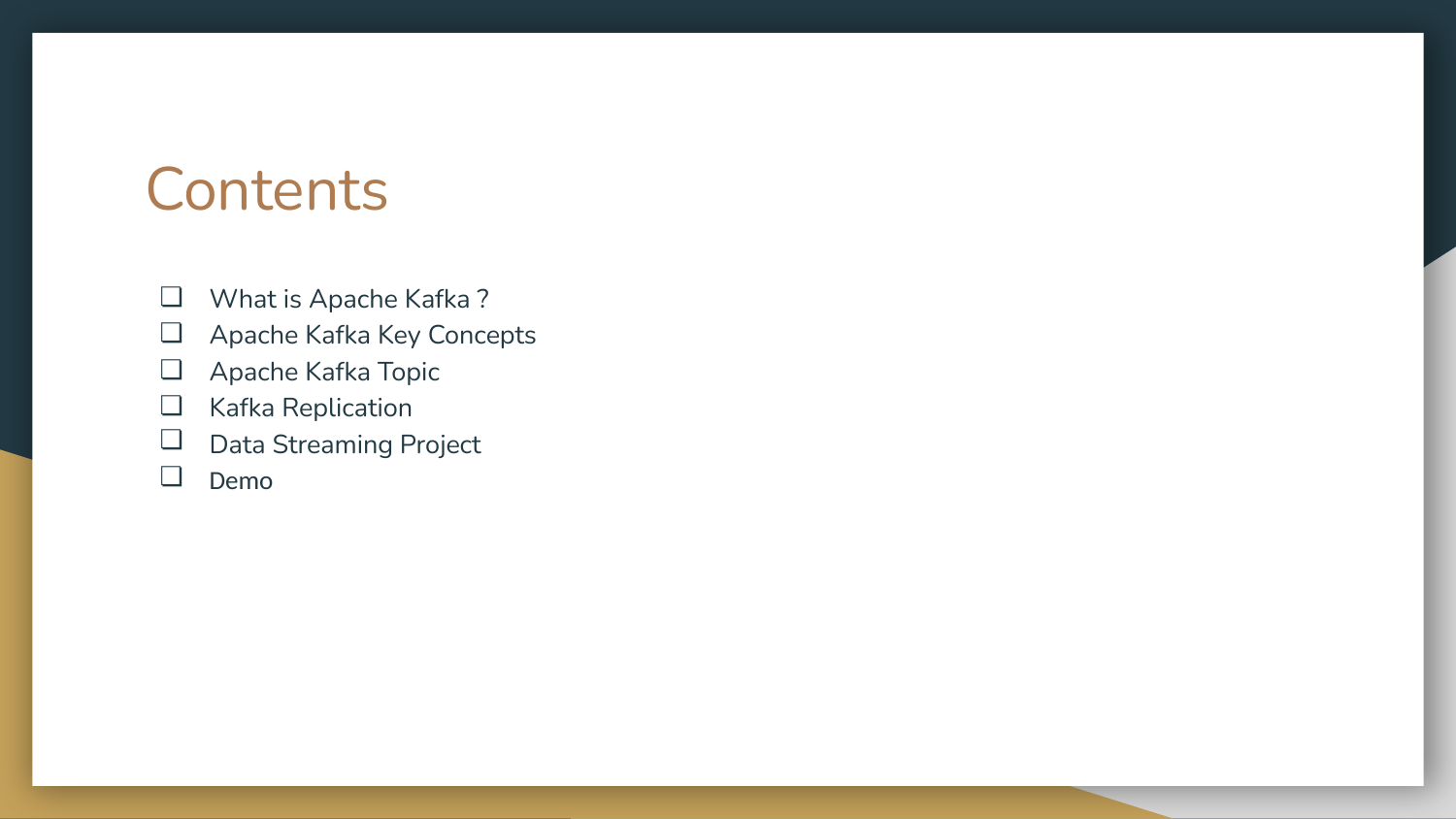

# Contents
What is Apache Kafka ?
Apache Kafka Key Concepts
Apache Kafka Topic
Kafka Replication
Data Streaming Project
Demo